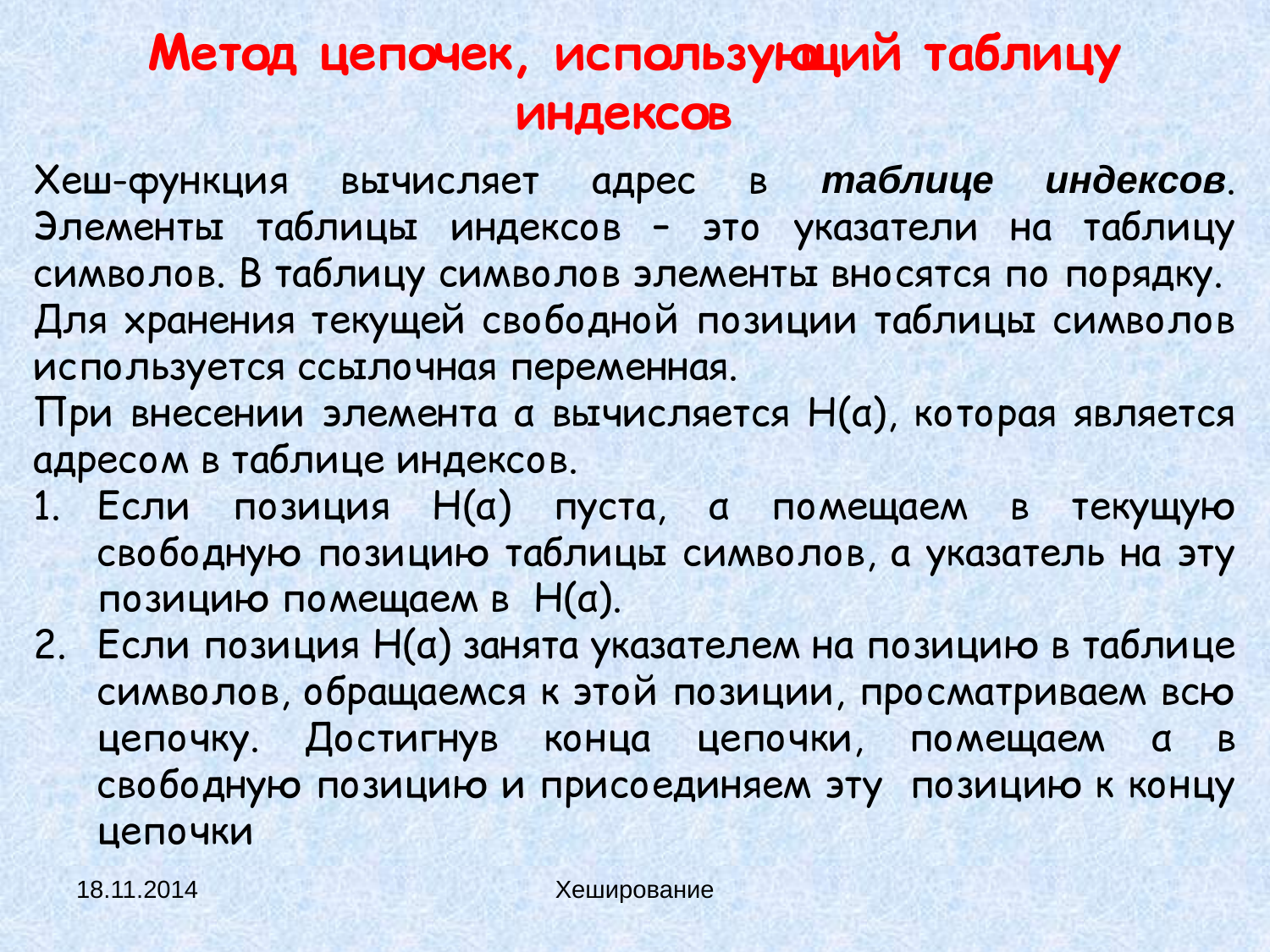

# Метод цепочек, использующий таблицу индексов
Хеш-функция вычисляет адрес в таблице индексов. Элементы таблицы индексов – это указатели на таблицу символов. В таблицу символов элементы вносятся по порядку.  Для хранения текущей свободной позиции таблицы символов используется ссылочная переменная.
При внесении элемента α вычисляется H(α), которая является адресом в таблице индексов.
Если позиция H(α) пуста, α помещаем в текущую свободную позицию таблицы символов, а указатель на эту позицию помещаем в  H(α).
Если позиция H(α) занята указателем на позицию в таблице символов, обращаемся к этой позиции, просматриваем всю цепочку. Достигнув конца цепочки, помещаем α в свободную позицию и присоединяем эту  позицию к концу цепочки
18.11.2014
Хеширование
23